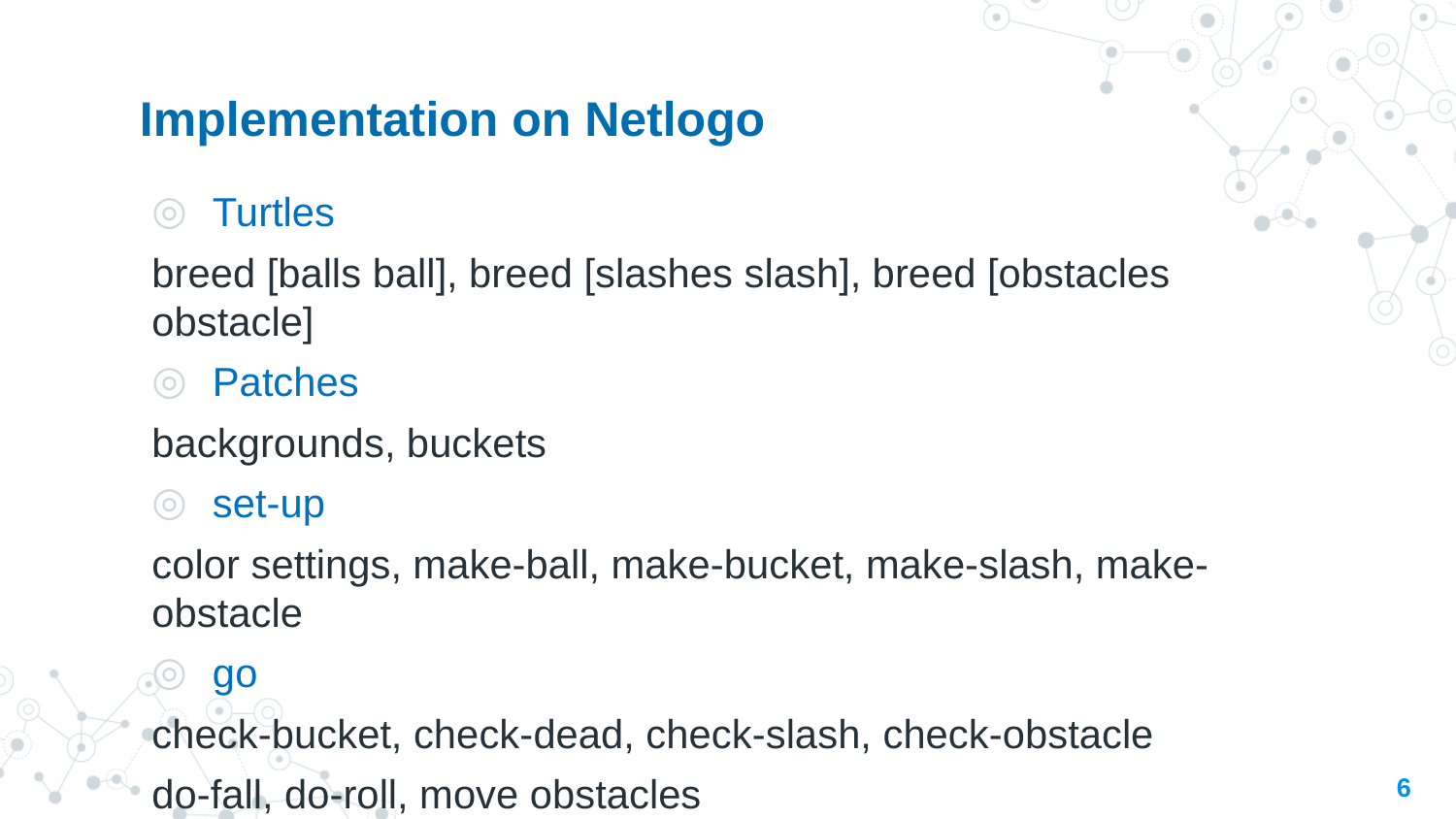

# Implementation on Netlogo
Turtles
breed [balls ball], breed [slashes slash], breed [obstacles obstacle]
Patches
backgrounds, buckets
set-up
color settings, make-ball, make-bucket, make-slash, make-obstacle
go
check-bucket, check-dead, check-slash, check-obstacle
do-fall, do-roll, move obstacles
6